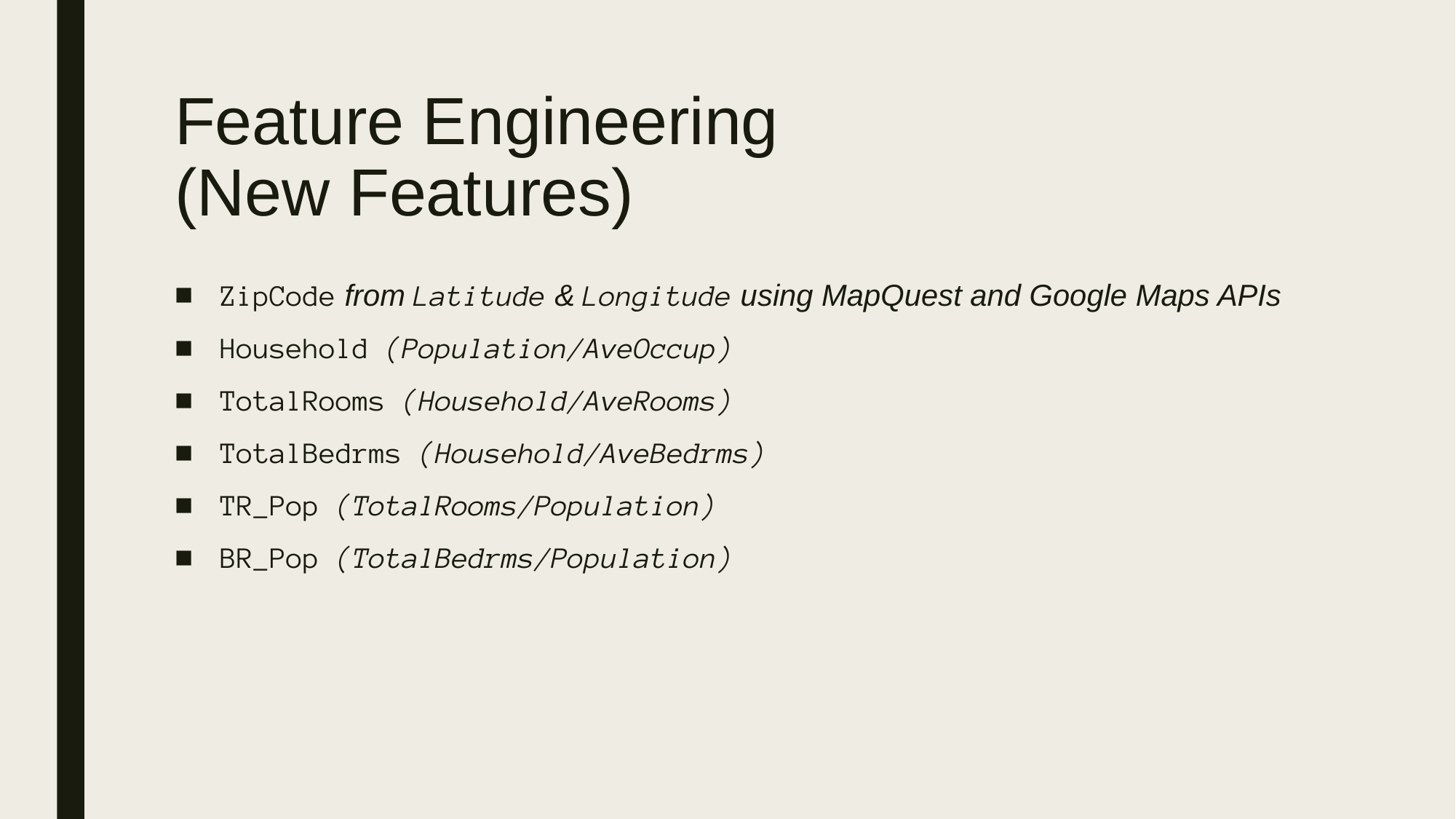

# Feature Engineering (New Features)
ZipCode from Latitude & Longitude using MapQuest and Google Maps APIs
Household (Population/AveOccup)
TotalRooms (Household/AveRooms)
TotalBedrms (Household/AveBedrms)
TR_Pop (TotalRooms/Population)
BR_Pop (TotalBedrms/Population)